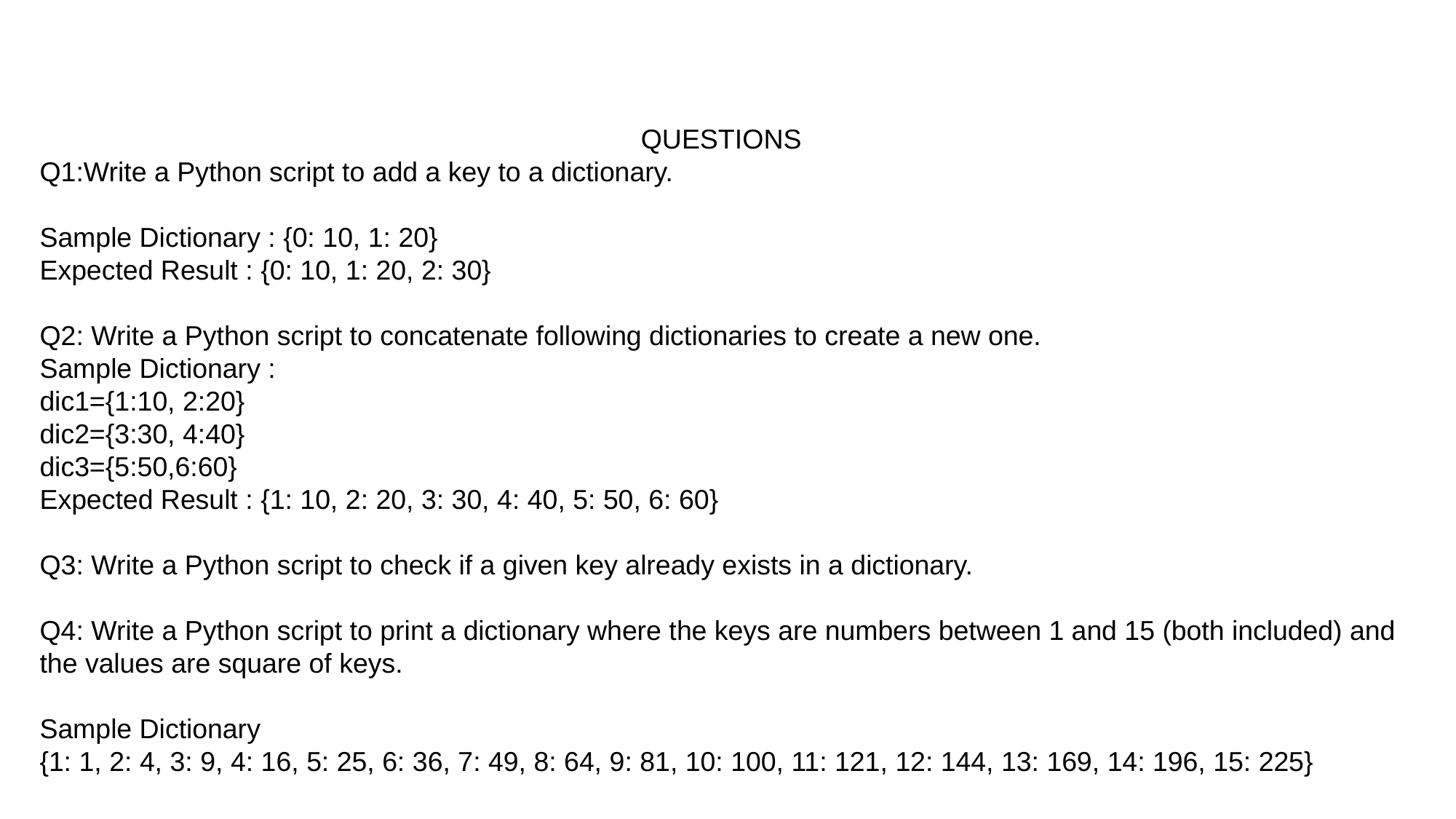

QUESTIONS
Q1:Write a Python script to add a key to a dictionary.

Sample Dictionary : {0: 10, 1: 20}
Expected Result : {0: 10, 1: 20, 2: 30}

Q2: Write a Python script to concatenate following dictionaries to create a new one.
Sample Dictionary : 
dic1={1:10, 2:20} 
dic2={3:30, 4:40} 
dic3={5:50,6:60}
Expected Result : {1: 10, 2: 20, 3: 30, 4: 40, 5: 50, 6: 60}

Q3: Write a Python script to check if a given key already exists in a dictionary.

Q4: Write a Python script to print a dictionary where the keys are numbers between 1 and 15 (both included) and the values are square of keys.

Sample Dictionary 
{1: 1, 2: 4, 3: 9, 4: 16, 5: 25, 6: 36, 7: 49, 8: 64, 9: 81, 10: 100, 11: 121, 12: 144, 13: 169, 14: 196, 15: 225}